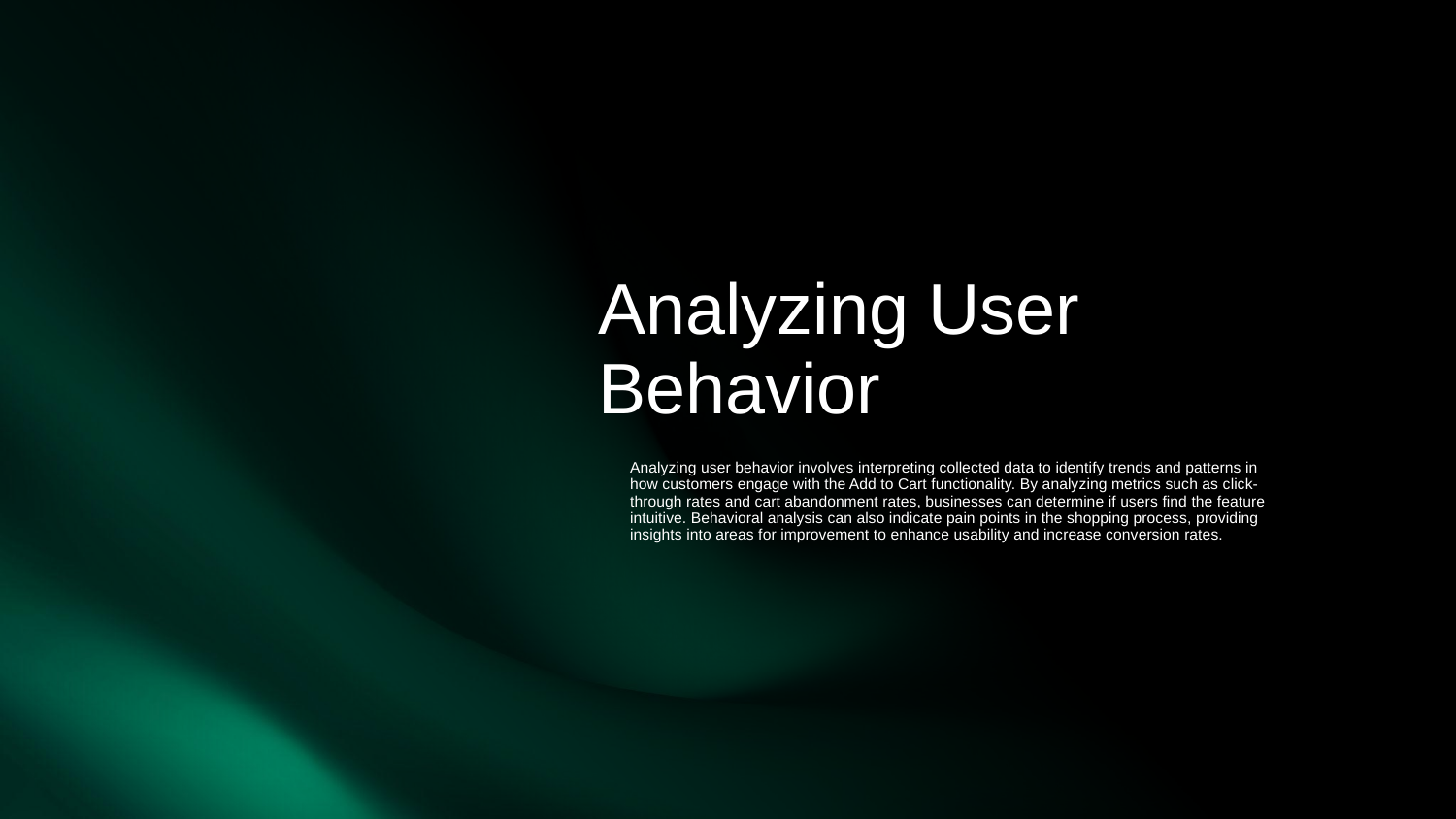

# Analyzing User Behavior
Analyzing user behavior involves interpreting collected data to identify trends and patterns in how customers engage with the Add to Cart functionality. By analyzing metrics such as click-through rates and cart abandonment rates, businesses can determine if users find the feature intuitive. Behavioral analysis can also indicate pain points in the shopping process, providing insights into areas for improvement to enhance usability and increase conversion rates.